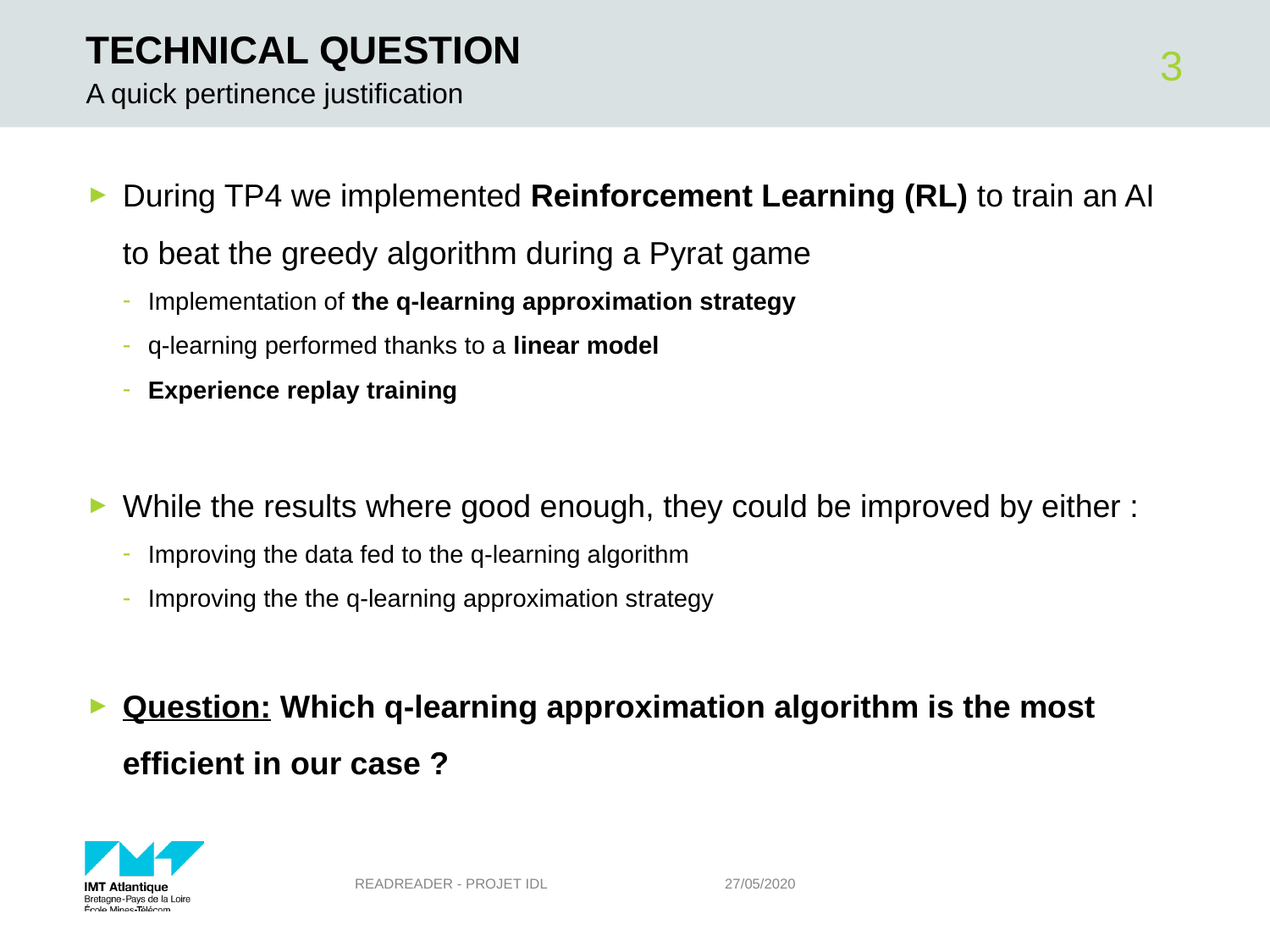

# Technical question
3
A quick pertinence justification
During TP4 we implemented Reinforcement Learning (RL) to train an AI to beat the greedy algorithm during a Pyrat game
Implementation of the q-learning approximation strategy
q-learning performed thanks to a linear model
Experience replay training

While the results where good enough, they could be improved by either :
Improving the data fed to the q-learning algorithm
Improving the the q-learning approximation strategy

Question: Which q-learning approximation algorithm is the most efficient in our case ?

ReadReader - Projet IDL
27/05/2020